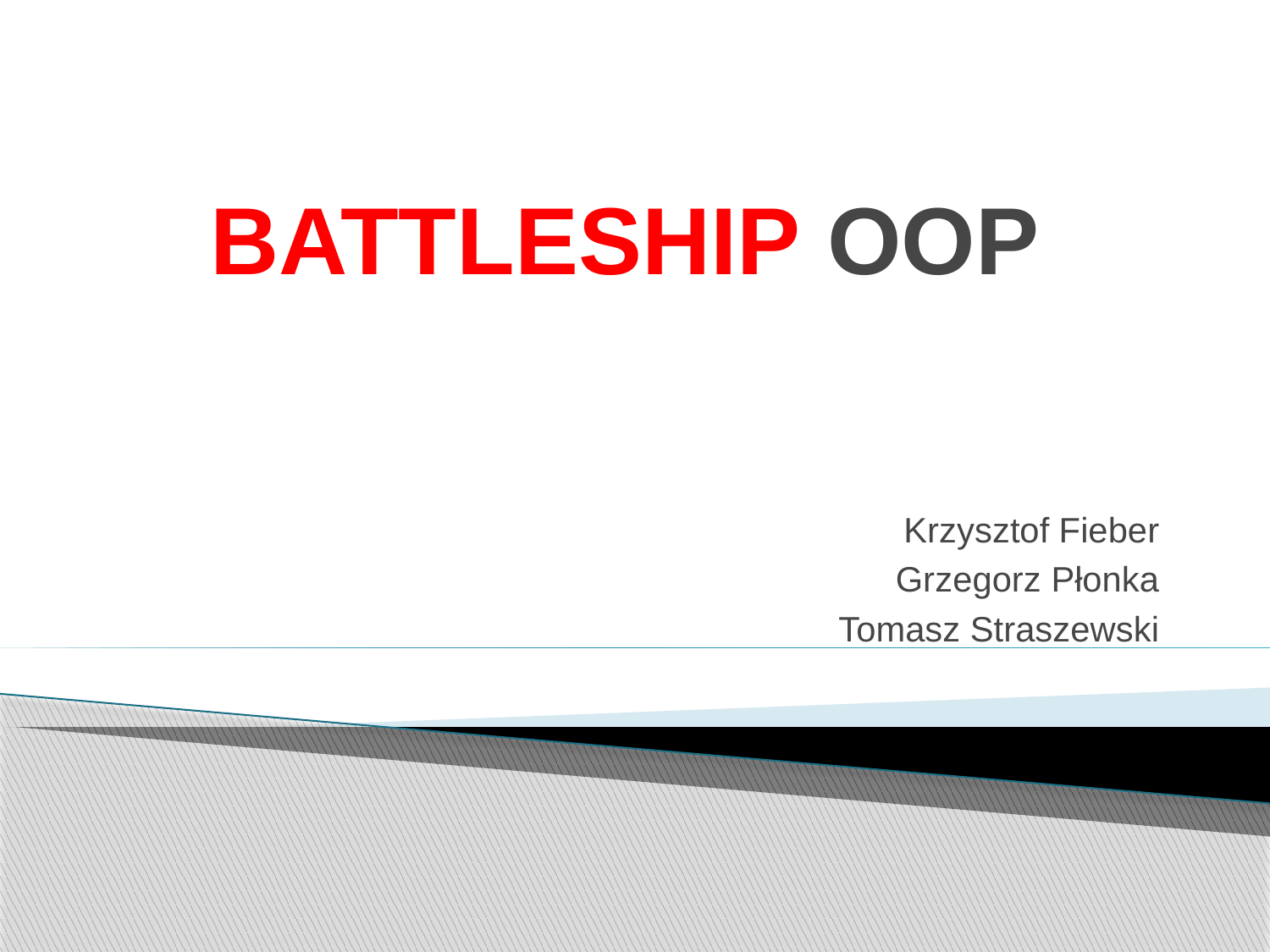

# BATTLESHIP OOP
Krzysztof Fieber
Grzegorz Płonka
Tomasz Straszewski